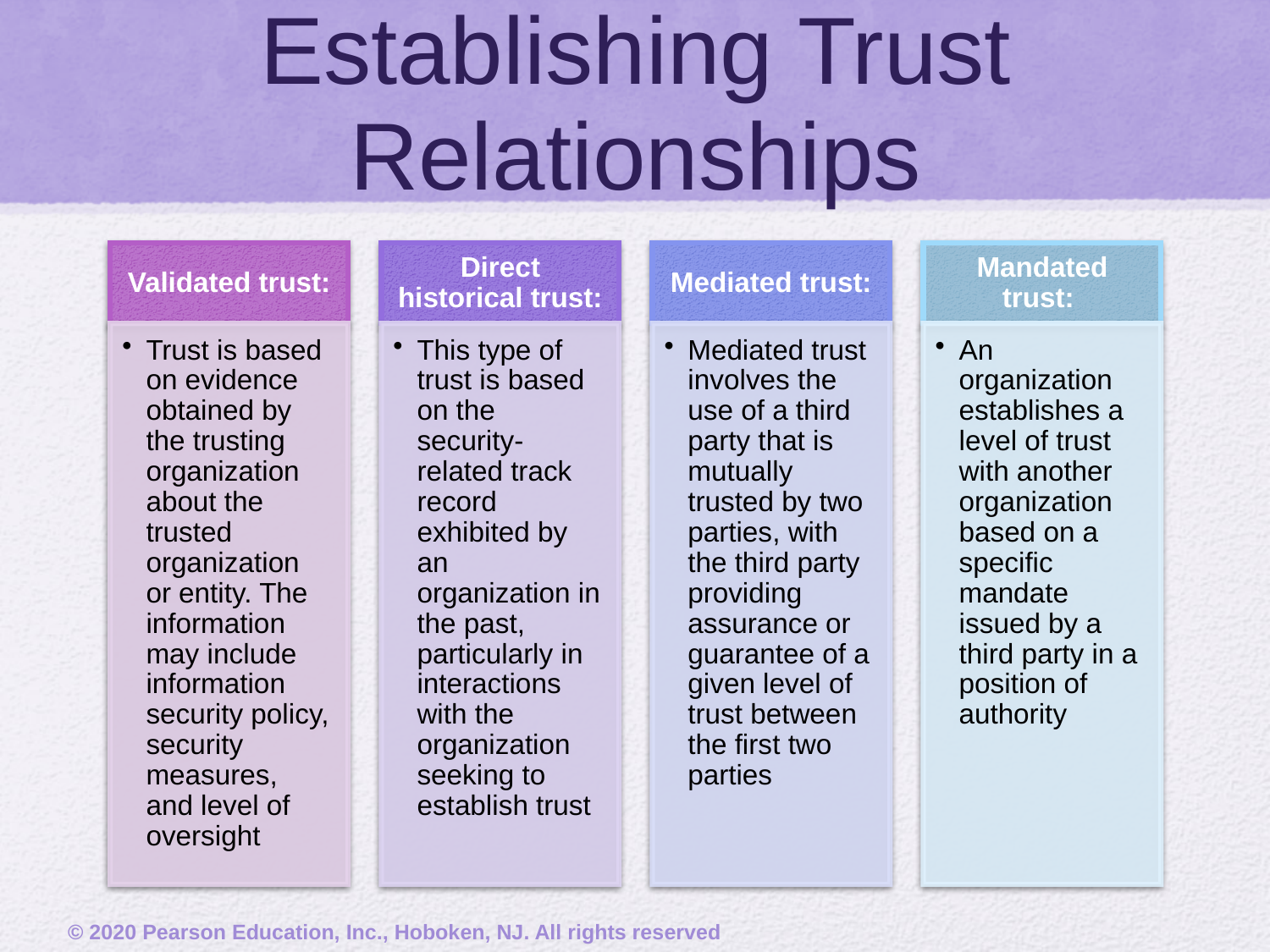

# Establishing Trust Relationships
Validated trust:
Trust is based on evidence obtained by the trusting organization about the trusted organization or entity. The information may include information security policy, security measures, and level of oversight
Direct historical trust:
This type of trust is based on the security-related track record exhibited by an organization in the past, particularly in interactions with the organization seeking to establish trust
Mediated trust:
Mediated trust involves the use of a third party that is mutually trusted by two parties, with the third party providing assurance or guarantee of a given level of trust between the first two parties
Mandated trust:
An organization establishes a level of trust with another organization based on a specific mandate issued by a third party in a position of authority
© 2020 Pearson Education, Inc., Hoboken, NJ. All rights reserved